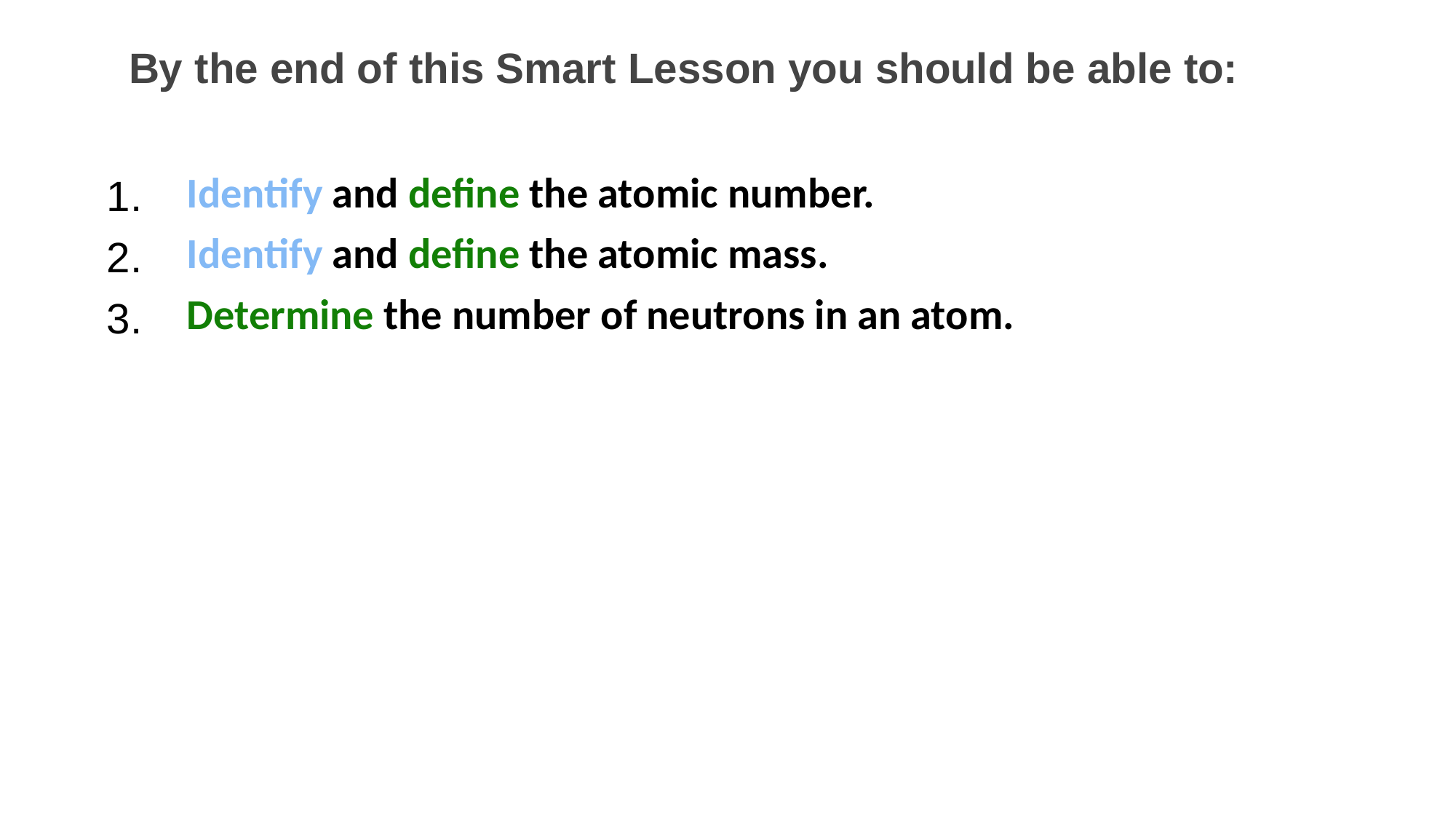

By the end of this Smart Lesson you should be able to:

| 1. | Identify and define the atomic number. |
| --- | --- |
| 2. | Identify and define the atomic mass. |
| 3. | Determine the number of neutrons in an atom. |